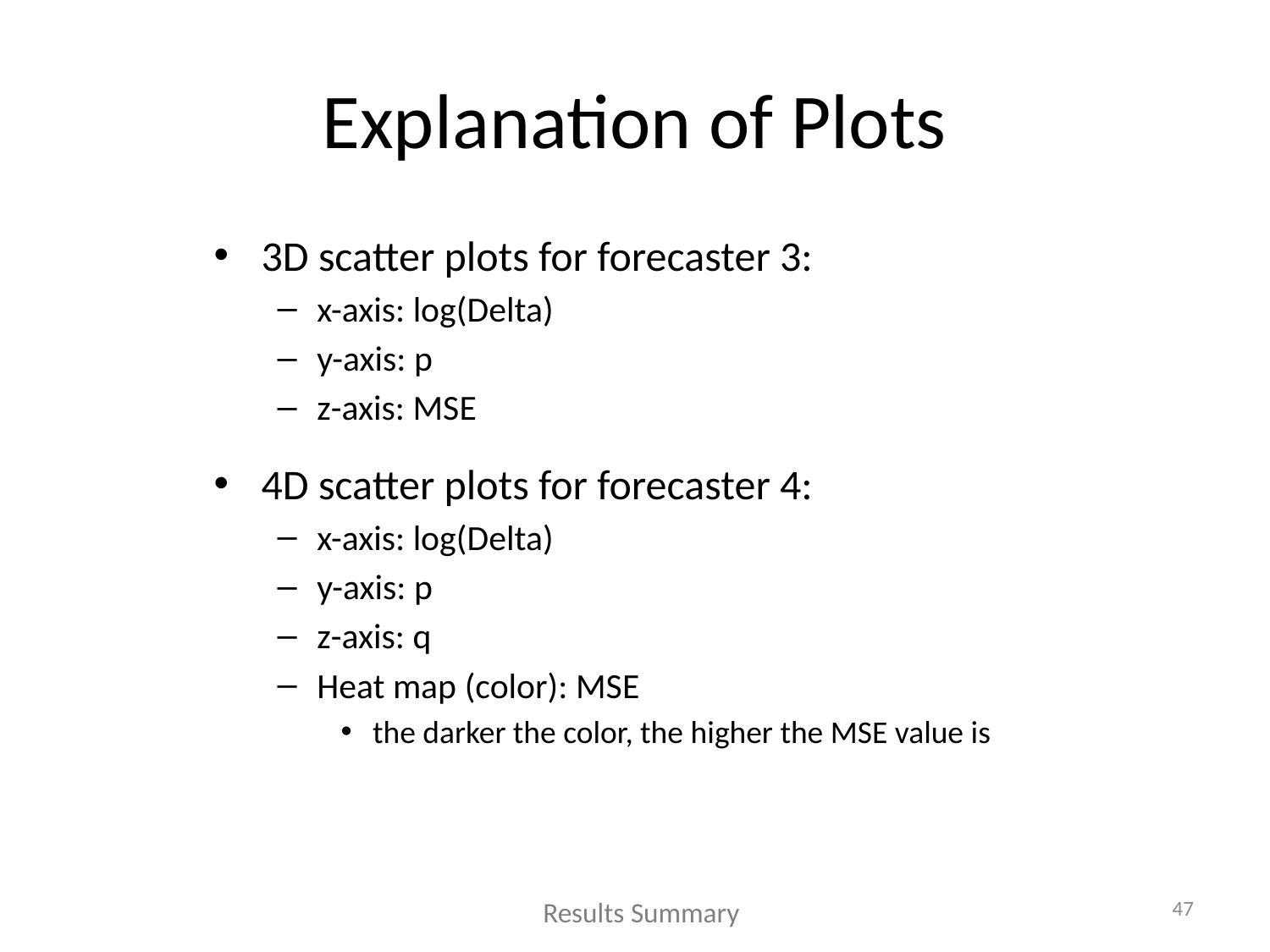

# Explanation of Plots
3D scatter plots for forecaster 3:
x-axis: log(Delta)
y-axis: p
z-axis: MSE
4D scatter plots for forecaster 4:
x-axis: log(Delta)
y-axis: p
z-axis: q
Heat map (color): MSE
the darker the color, the higher the MSE value is
47
Results Summary